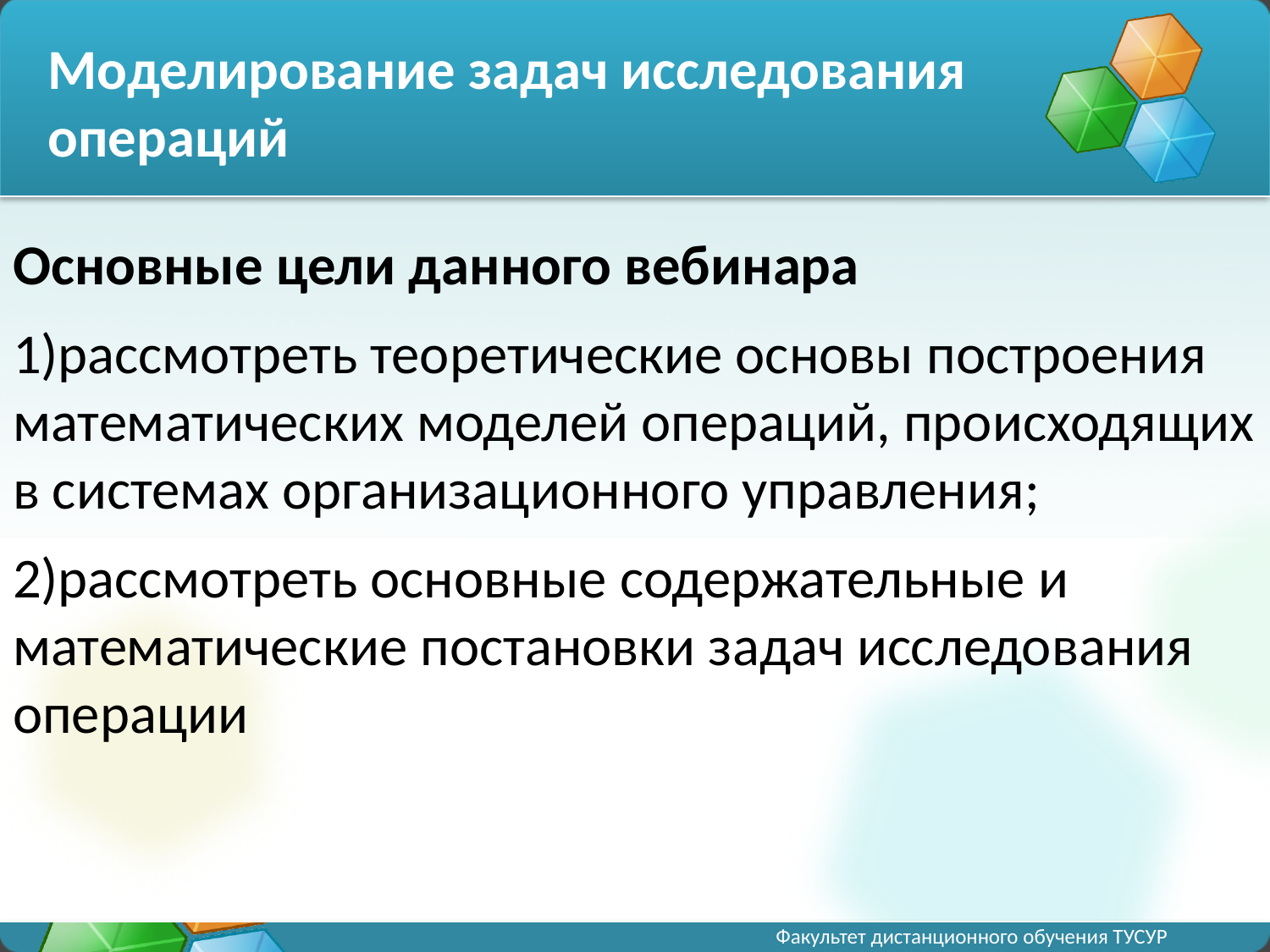

# Моделирование задач исследования операций
Основные цели данного вебинара
рассмотреть теоретические основы построения математических моделей операций, происходящих в системах организационного управления;
рассмотреть основные содержательные и математические постановки задач исследования операции